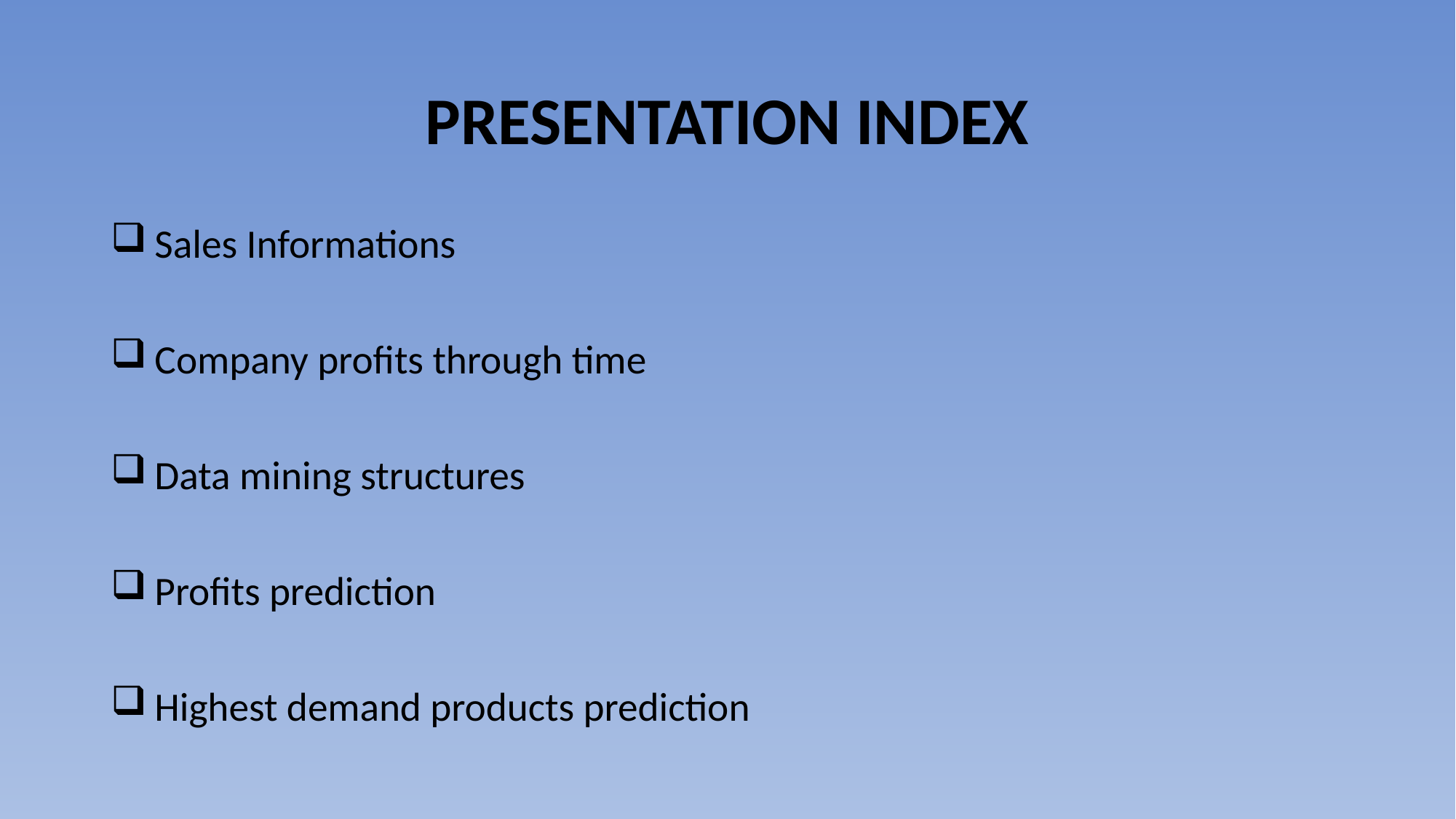

# PRESENTATION INDEX
 Sales Informations

 Company profits through time

 Data mining structures

 Profits prediction

 Highest demand products prediction